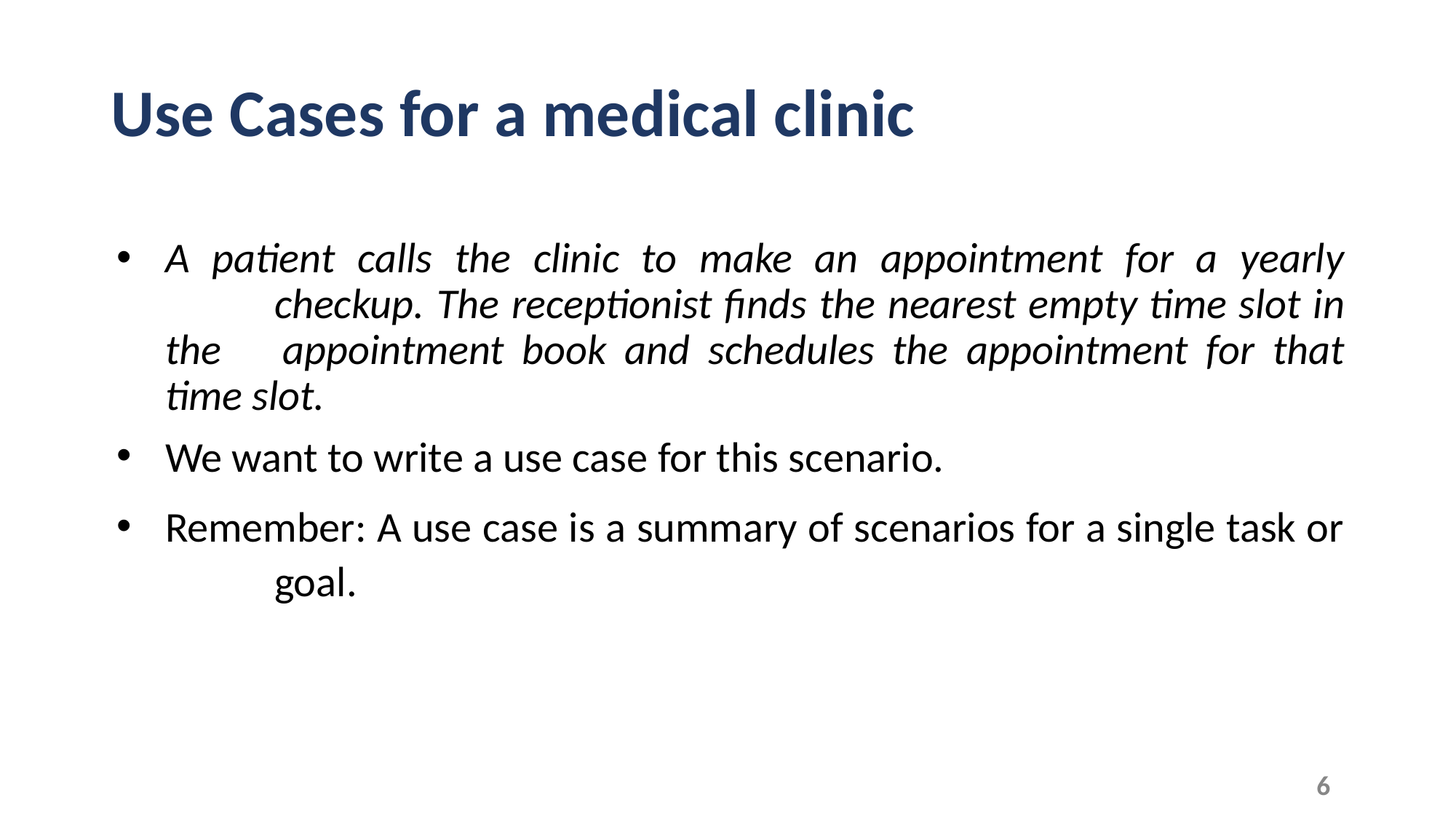

# Use Cases for a medical clinic
A  patient  calls  the  clinic  to  make  an  appointment  for  a  yearly 	checkup. The receptionist finds the nearest empty time slot in the 	appointment book and schedules the appointment for that time slot.
We want to write a use case for this scenario.
Remember: A use case is a summary of scenarios for a single task or 	goal.
6